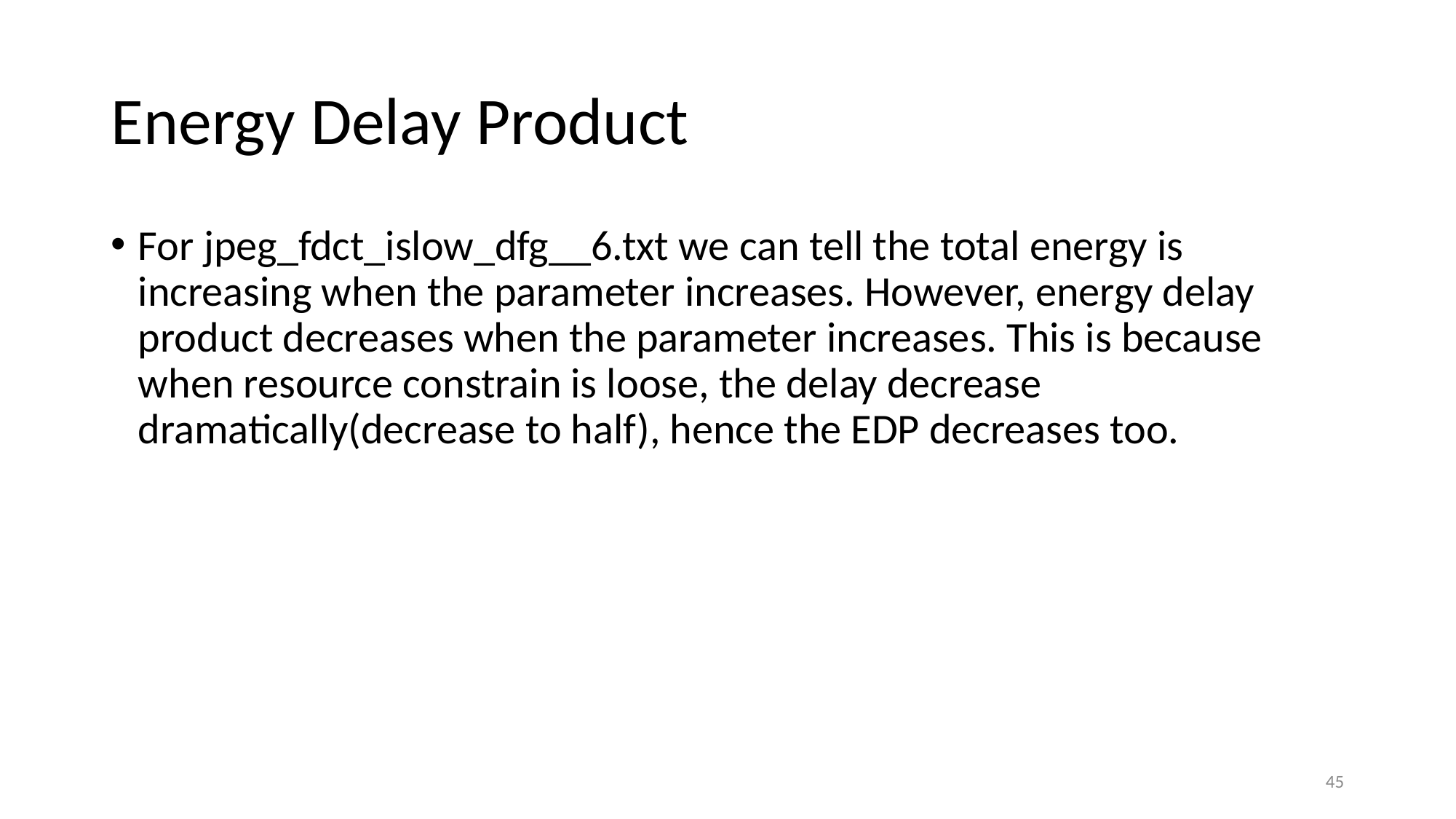

# Energy Delay Product
For jpeg_fdct_islow_dfg__6.txt we can tell the total energy is increasing when the parameter increases. However, energy delay product decreases when the parameter increases. This is because when resource constrain is loose, the delay decrease dramatically(decrease to half), hence the EDP decreases too.

45